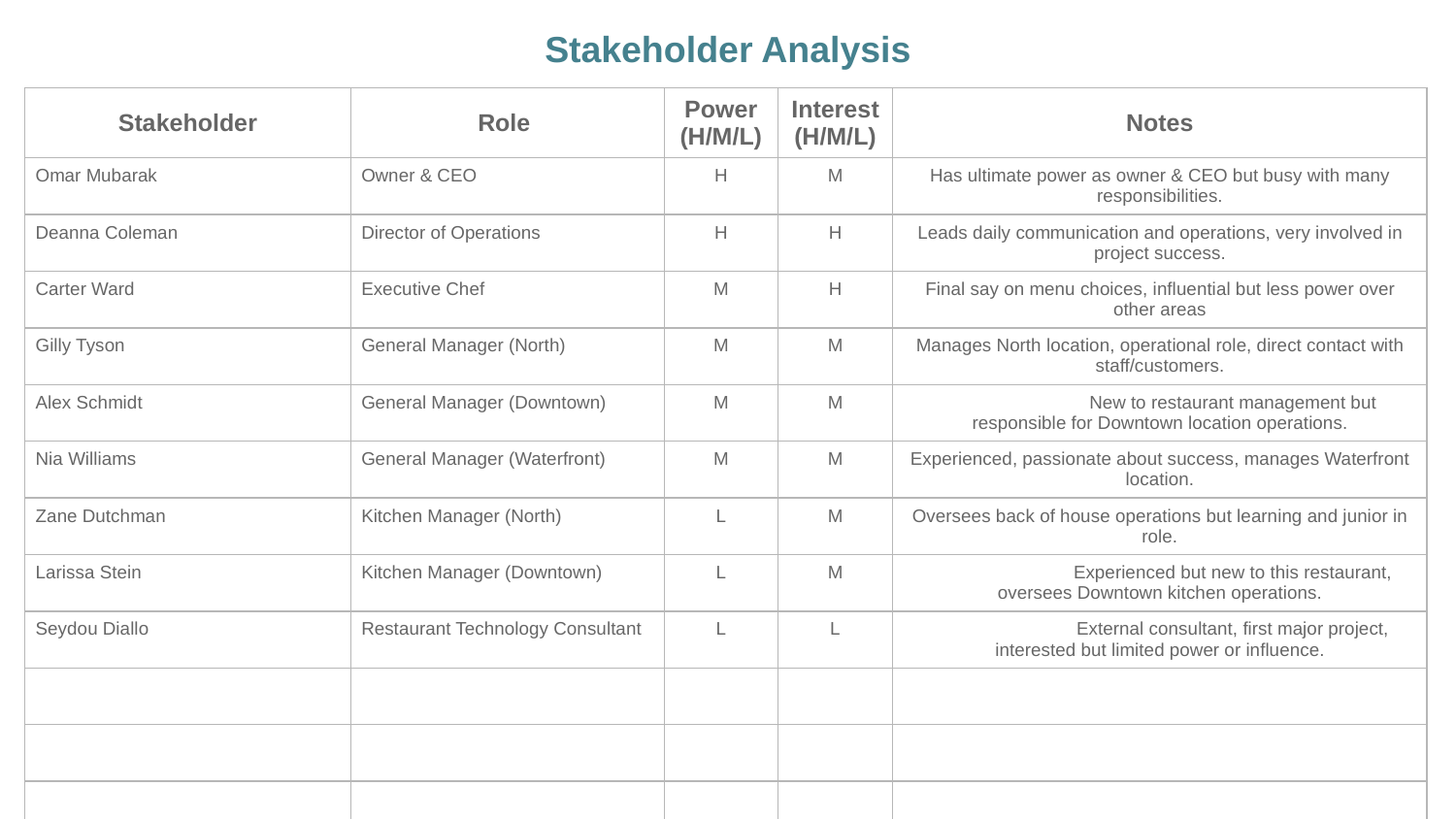

Stakeholder Analysis
| Stakeholder | Role | Power (H/M/L) | Interest (H/M/L) | Notes |
| --- | --- | --- | --- | --- |
| Omar Mubarak | Owner & CEO | H | M | Has ultimate power as owner & CEO but busy with many responsibilities. |
| Deanna Coleman | Director of Operations | H | H | Leads daily communication and operations, very involved in project success. |
| Carter Ward | Executive Chef | M | H | Final say on menu choices, influential but less power over other areas |
| Gilly Tyson | General Manager (North) | M | M | Manages North location, operational role, direct contact with staff/customers. |
| Alex Schmidt | General Manager (Downtown) | M | M | New to restaurant management but responsible for Downtown location operations. |
| Nia Williams | General Manager (Waterfront) | M | M | Experienced, passionate about success, manages Waterfront location. |
| Zane Dutchman | Kitchen Manager (North) | L | M | Oversees back of house operations but learning and junior in role. |
| Larissa Stein | Kitchen Manager (Downtown) | L | M | Experienced but new to this restaurant, oversees Downtown kitchen operations. |
| Seydou Diallo | Restaurant Technology Consultant | L | L | External consultant, first major project, interested but limited power or influence. |
|  |  |  |  |  |
|  |  |  |  |  |
|  |  |  |  |  |